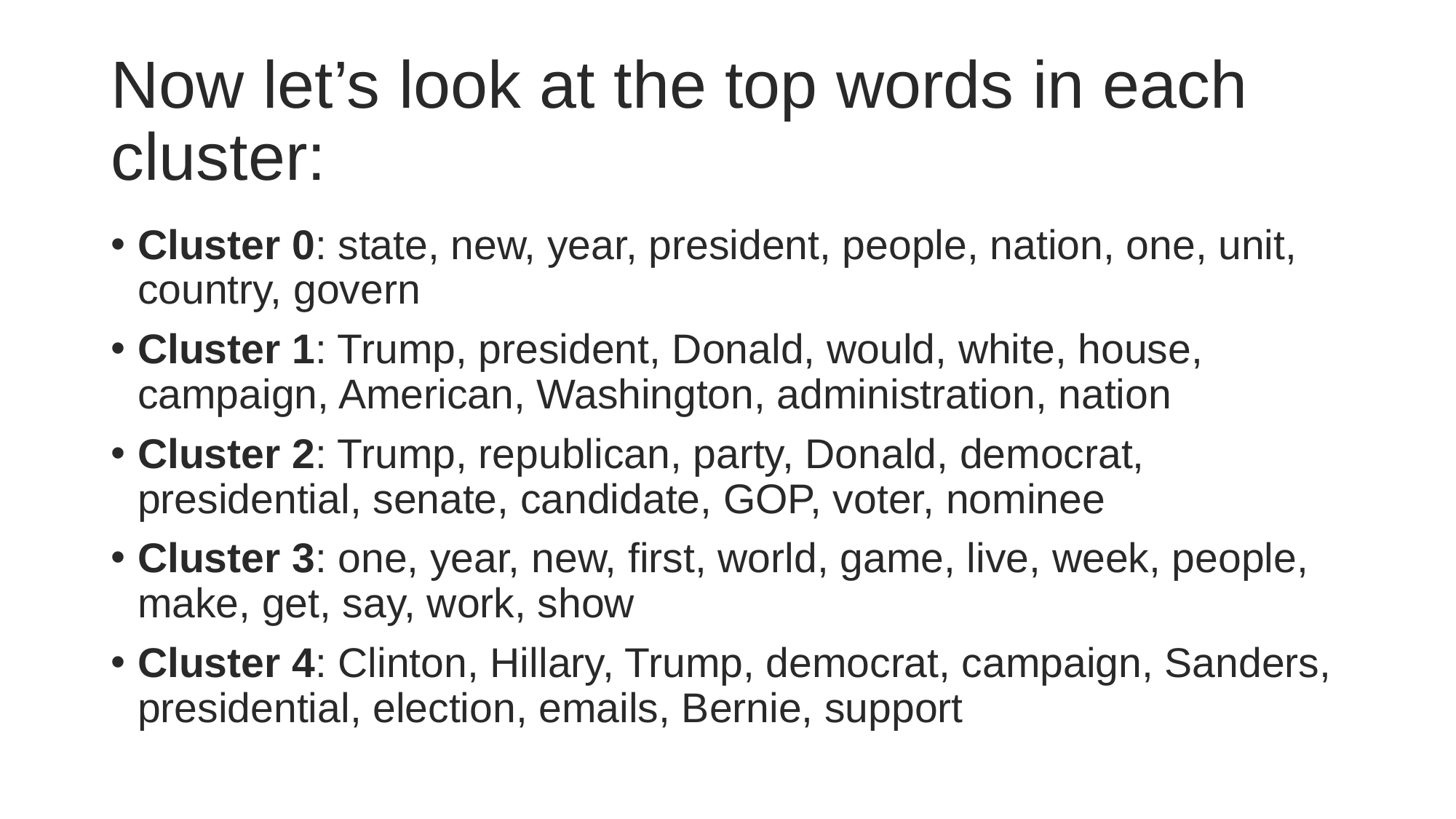

# Now let’s look at the top words in each cluster:
Cluster 0: state, new, year, president, people, nation, one, unit, country, govern
Cluster 1: Trump, president, Donald, would, white, house, campaign, American, Washington, administration, nation
Cluster 2: Trump, republican, party, Donald, democrat, presidential, senate, candidate, GOP, voter, nominee
Cluster 3: one, year, new, first, world, game, live, week, people, make, get, say, work, show
Cluster 4: Clinton, Hillary, Trump, democrat, campaign, Sanders, presidential, election, emails, Bernie, support